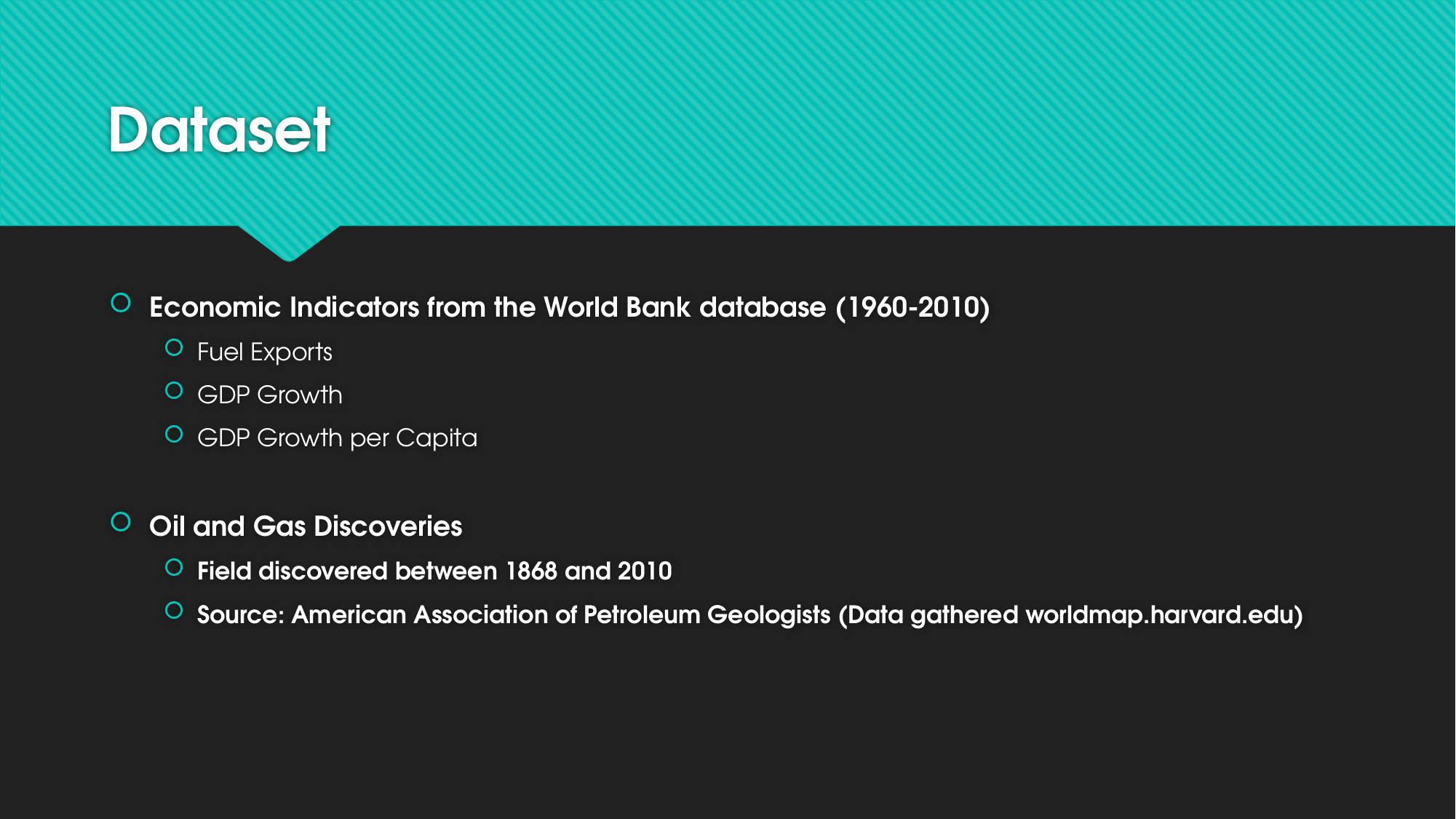

# Dataset
Economic Indicators from the World Bank database (1960-2010)
Fuel Exports
GDP Growth
GDP Growth per Capita

Oil and Gas Discoveries
Field discovered between 1868 and 2010
Source: American Association of Petroleum Geologists (Data gathered worldmap.harvard.edu)